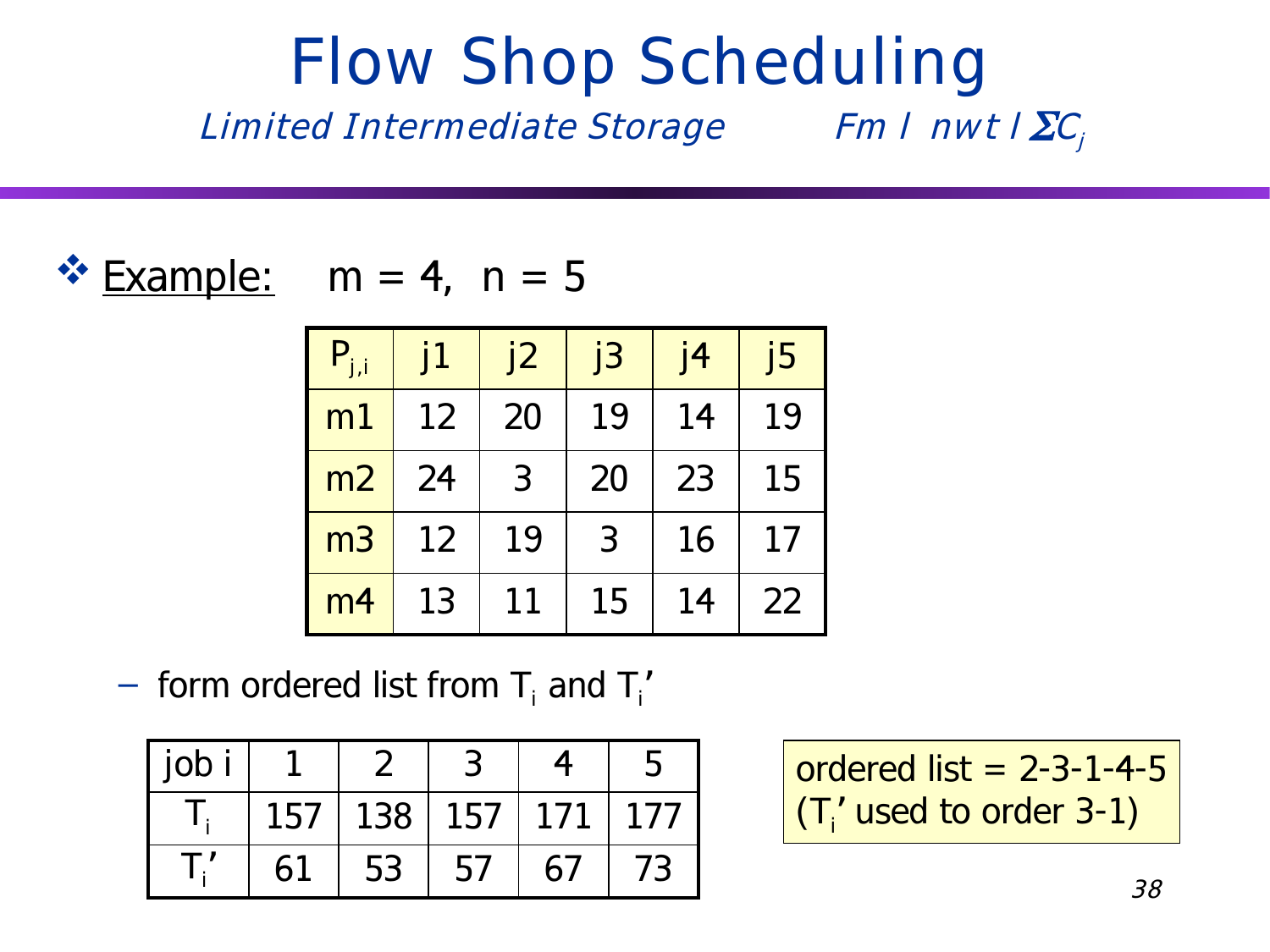

Flow Shop Scheduling
Limited Intermediate Storage	Fm l  nwt l ΣCj
Example:    m = 4,  n = 5

form ordered list from Ti and Ti’
| Pj,i | j1 | j2 | j3 | j4 | j5 |
| --- | --- | --- | --- | --- | --- |
| m1 | 12 | 20 | 19 | 14 | 19 |
| m2 | 24 | 3 | 20 | 23 | 15 |
| m3 | 12 | 19 | 3 | 16 | 17 |
| m4 | 13 | 11 | 15 | 14 | 22 |
| job i | 1 | 2 | 3 | 4 | 5 |
| --- | --- | --- | --- | --- | --- |
| Ti | 157 | 138 | 157 | 171 | 177 |
| Ti’ | 61 | 53 | 57 | 67 | 73 |
ordered list = 2-3-1-4-5
(Ti’ used to order 3-1)
38